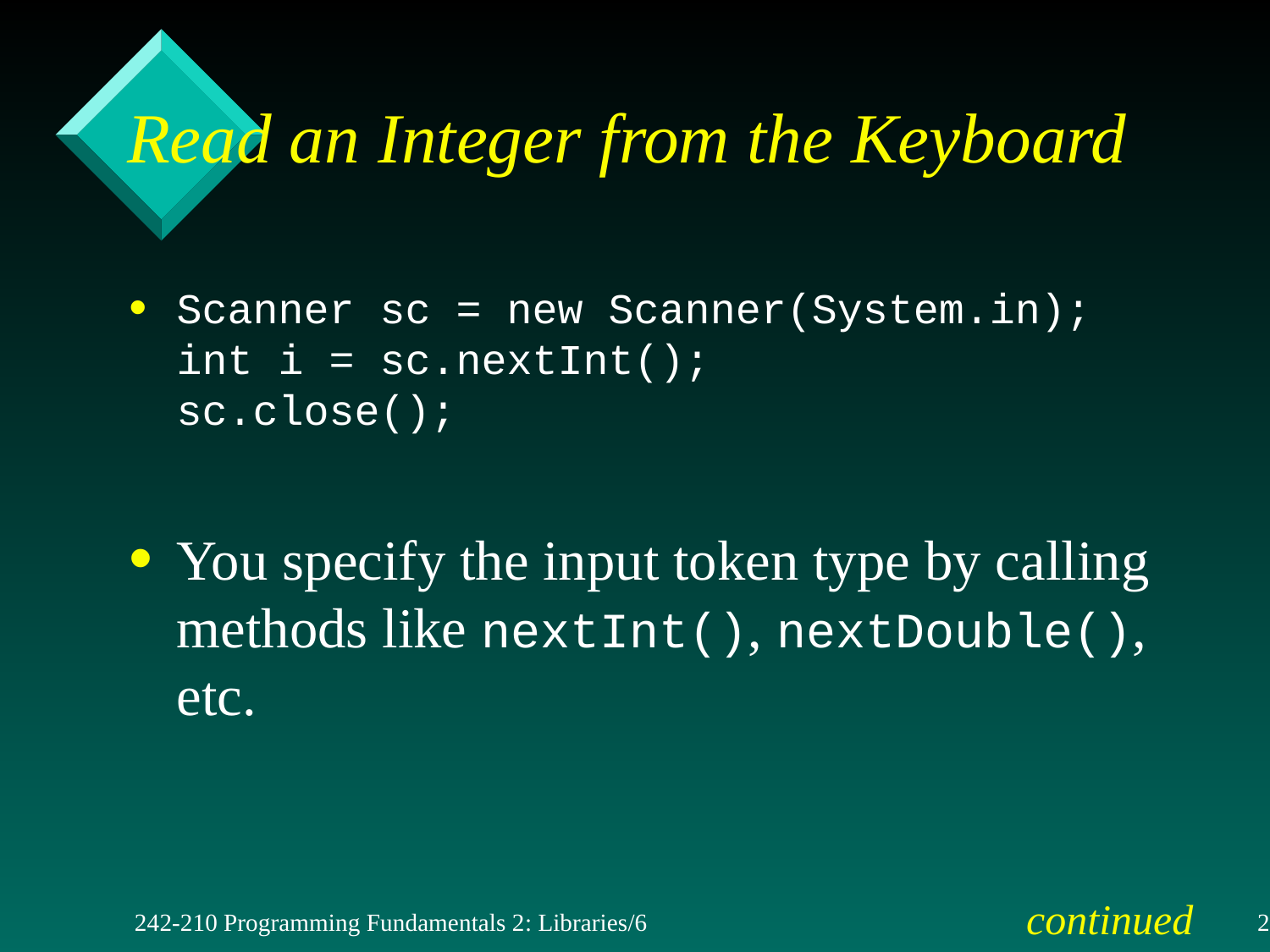

# Read an Integer from the Keyboard
Scanner sc = new Scanner(System.in);
int i = sc.nextInt();
sc.close();

You specify the input token type by calling methods like nextInt(), nextDouble(), etc.

continued